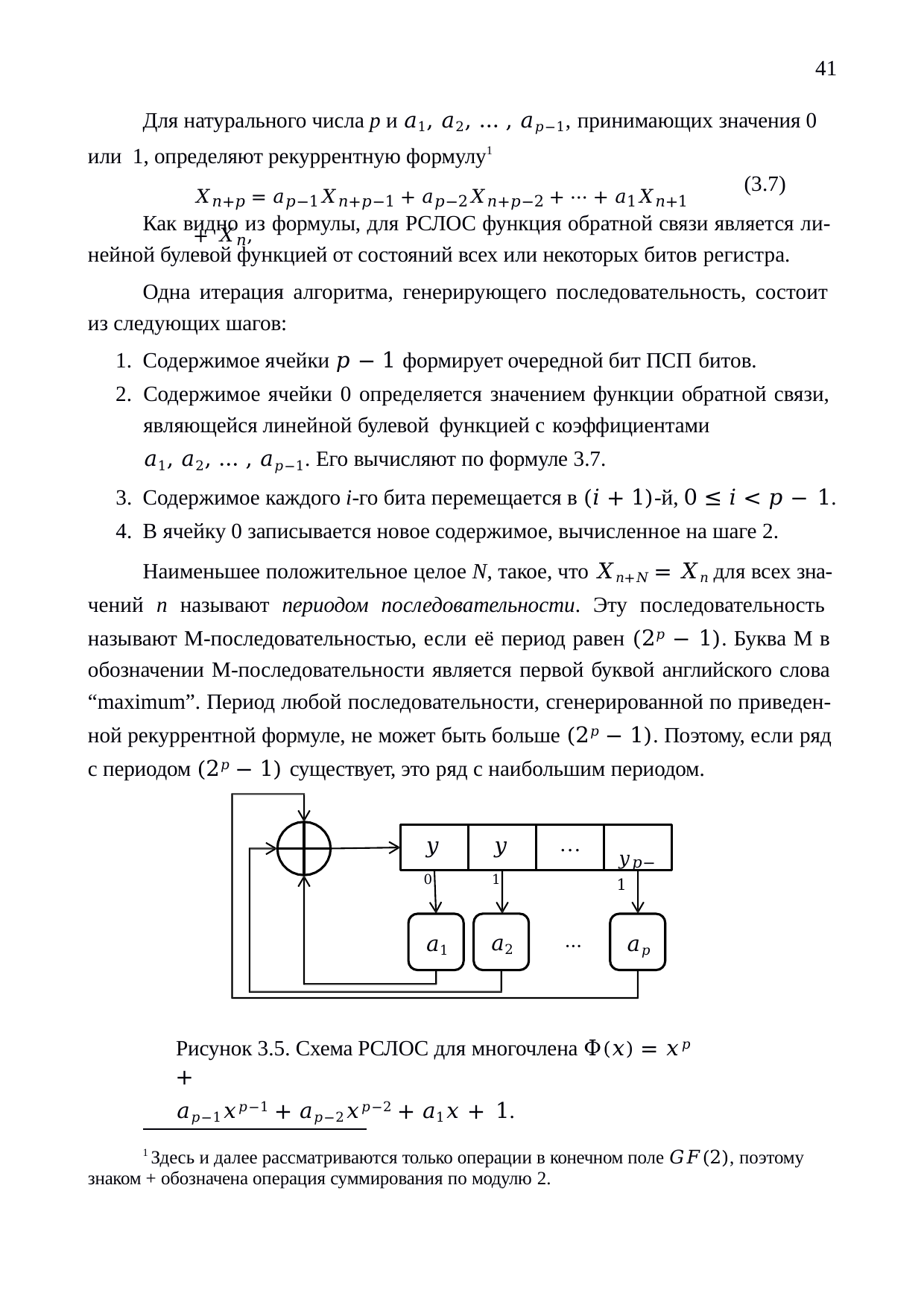

41
Для натурального числа p и 𝑎1, 𝑎2, … , 𝑎𝑝−1, принимающих значения 0 или  1, определяют рекуррентную формулу1
(3.7)
𝑋𝑛+𝑝 = 𝑎𝑝−1𝑋𝑛+𝑝−1 + 𝑎𝑝−2𝑋𝑛+𝑝−2 + ⋯ + 𝑎1𝑋𝑛+1 + 𝑋𝑛,
Как видно из формулы, для РСЛОС функция обратной связи является ли-  нейной булевой функцией от состояний всех или некоторых битов регистра.
Одна итерация алгоритма, генерирующего последовательность, состоит  из следующих шагов:
Содержимое ячейки 𝑝 − 1 формирует очередной бит ПСП битов.
Содержимое ячейки 0 определяется значением функции обратной связи,  являющейся линейной булевой  функцией с коэффициентами
𝑎1, 𝑎2, … , 𝑎𝑝−1. Его вычисляют по формуле 3.7.
Содержимое каждого i-го бита перемещается в (𝑖 + 1)-й, 0 ≤ 𝑖 < 𝑝 − 1.
В ячейку 0 записывается новое содержимое, вычисленное на шаге 2.
Наименьшее положительное целое N, такое, что 𝑋𝑛+𝑁 = 𝑋𝑛 для всех зна-  чений n называют периодом последовательности. Эту последовательность  называют M-последовательностью, если её период равен (2𝑝 − 1). Буква М в  обозначении М-последовательности является первой буквой английского слова  “maximum”. Период любой последовательности, сгенерированной по приведен-  ной рекуррентной формуле, не может быть больше (2𝑝 − 1). Поэтому, если ряд  с периодом (2𝑝 − 1) существует, это ряд с наибольшим периодом.

…
𝑦0
𝑦1
𝑦𝑝−1

𝑎2
𝑎1
𝑎𝑝
…
Рисунок 3.5. Схема РСЛОС для многочлена Φ(𝑥) = 𝑥𝑝 +
𝑎𝑝−1𝑥𝑝−1 + 𝑎𝑝−2𝑥𝑝−2 + 𝑎1𝑥 + 1.

1 Здесь и далее рассматриваются только операции в конечном поле 𝐺𝐹(2), поэтому  знаком + обозначена операция суммирования по модулю 2.